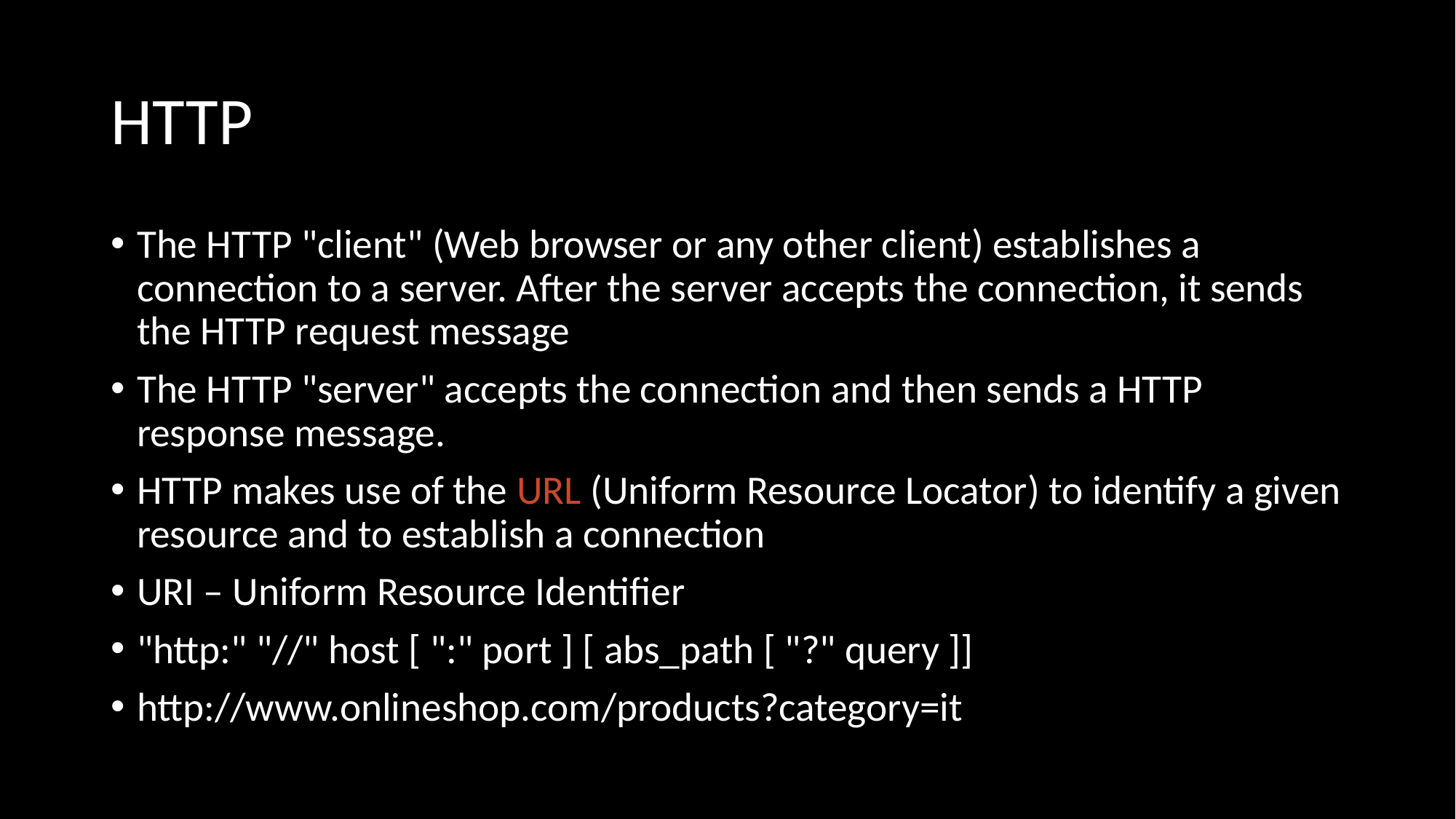

# HTTP
The HTTP "client" (Web browser or any other client) establishes a connection to a server. After the server accepts the connection, it sends the HTTP request message
The HTTP "server" accepts the connection and then sends a HTTP response message.
HTTP makes use of the URL (Uniform Resource Locator) to identify a given resource and to establish a connection
URI – Uniform Resource Identifier
"http:" "//" host [ ":" port ] [ abs_path [ "?" query ]]
http://www.onlineshop.com/products?category=it